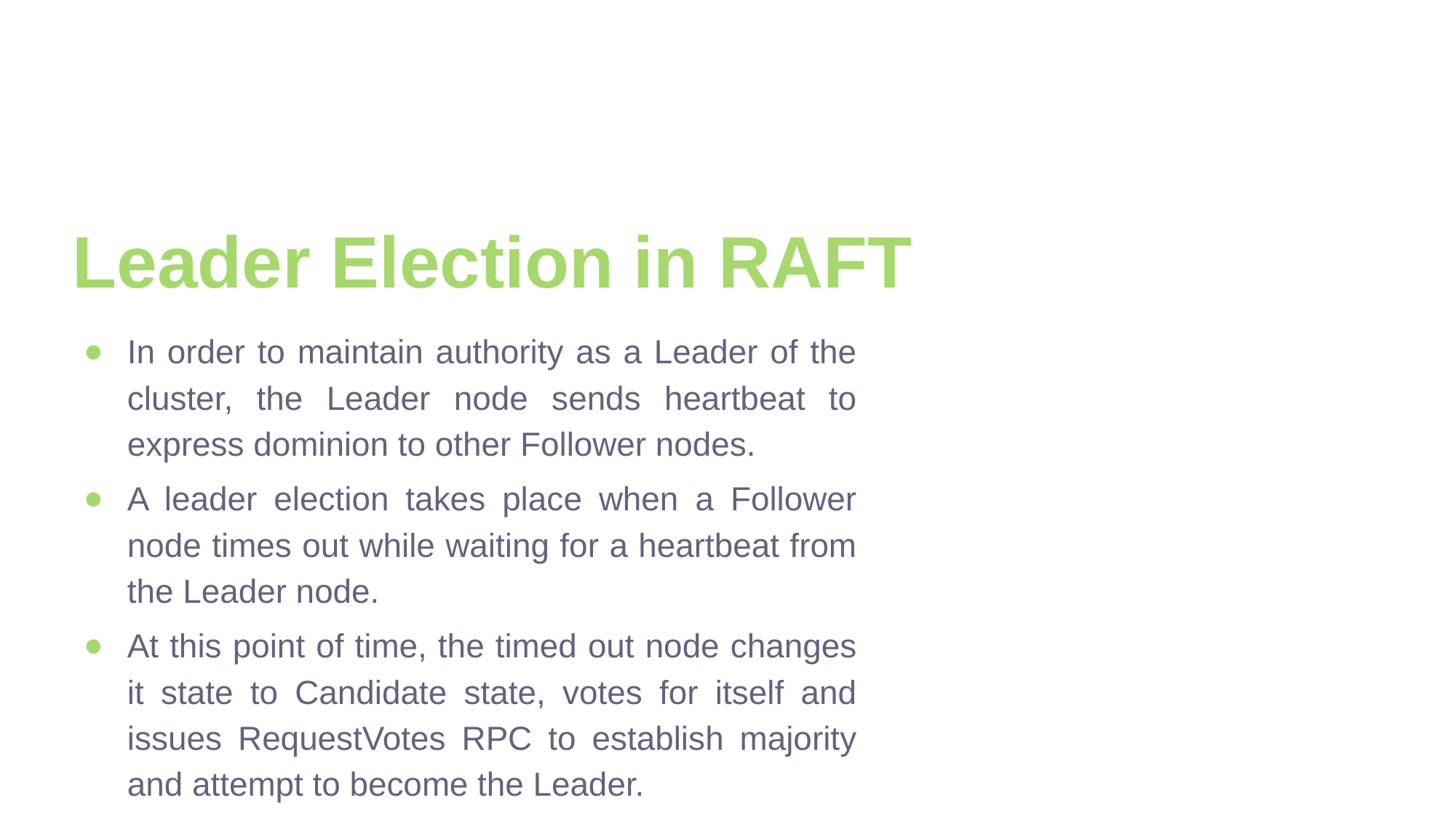

# Leader Election in RAFT
In order to maintain authority as a Leader of the cluster, the Leader node sends heartbeat to express dominion to other Follower nodes.
A leader election takes place when a Follower node times out while waiting for a heartbeat from the Leader node.
At this point of time, the timed out node changes it state to Candidate state, votes for itself and issues RequestVotes RPC to establish majority and attempt to become the Leader.